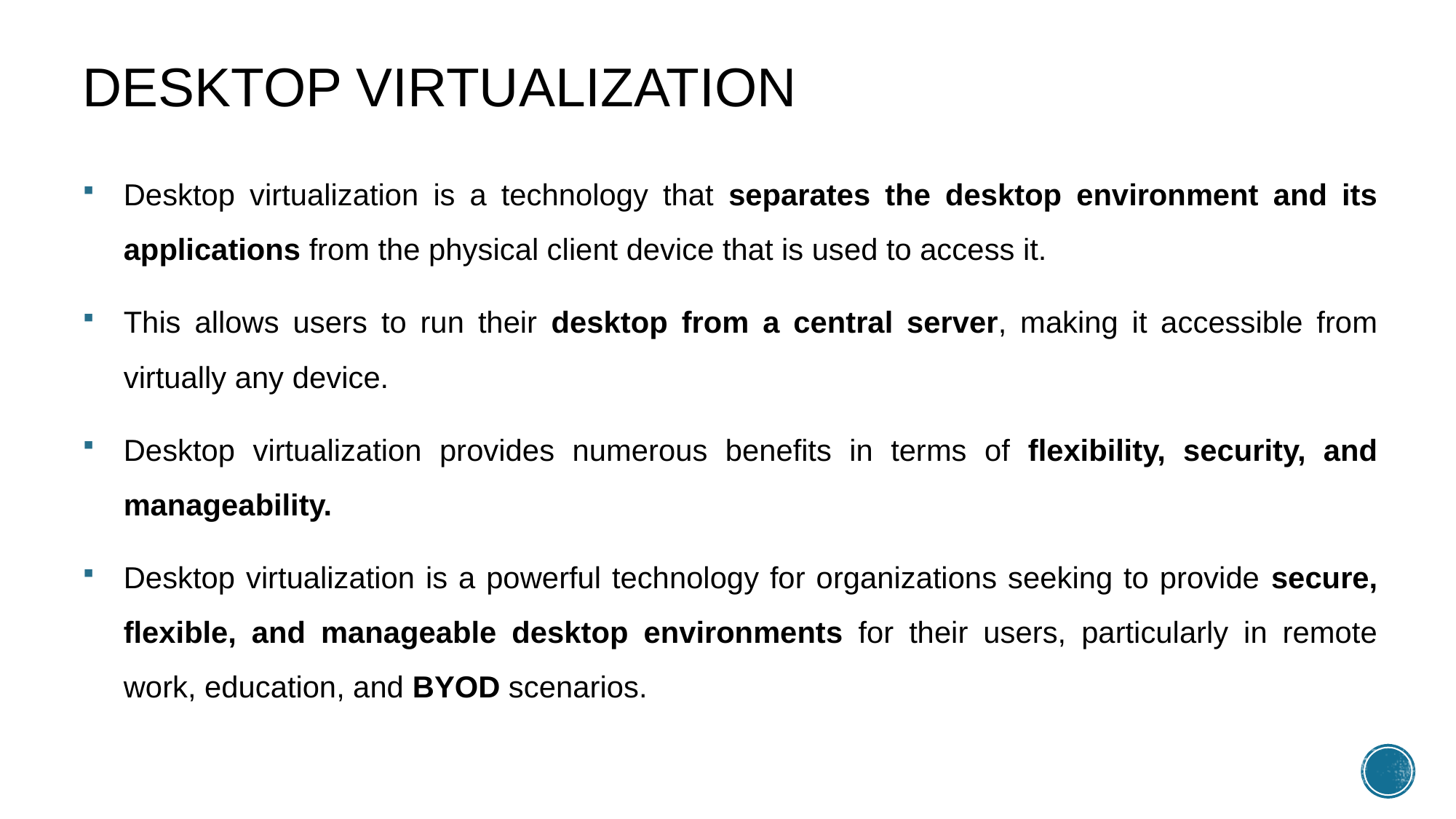

# Desktop virtualization
Desktop virtualization is a technology that separates the desktop environment and its applications from the physical client device that is used to access it.
This allows users to run their desktop from a central server, making it accessible from virtually any device.
Desktop virtualization provides numerous benefits in terms of flexibility, security, and manageability.
Desktop virtualization is a powerful technology for organizations seeking to provide secure, flexible, and manageable desktop environments for their users, particularly in remote work, education, and BYOD scenarios.